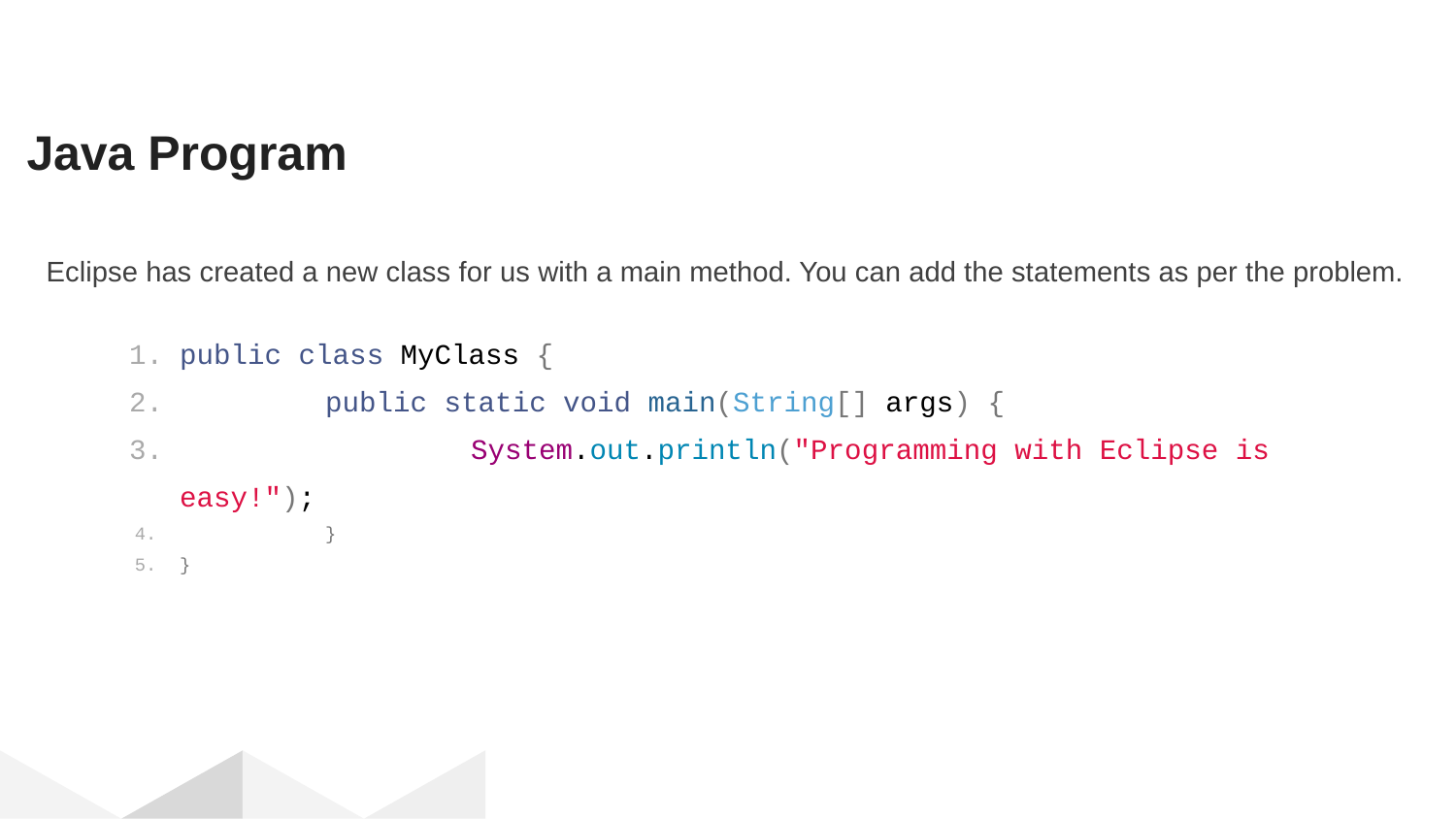

# Java Program
Eclipse has created a new class for us with a main method. You can add the statements as per the problem.
public class MyClass {
	public static void main(String[] args) {
		System.out.println("Programming with Eclipse is easy!");
	}
}